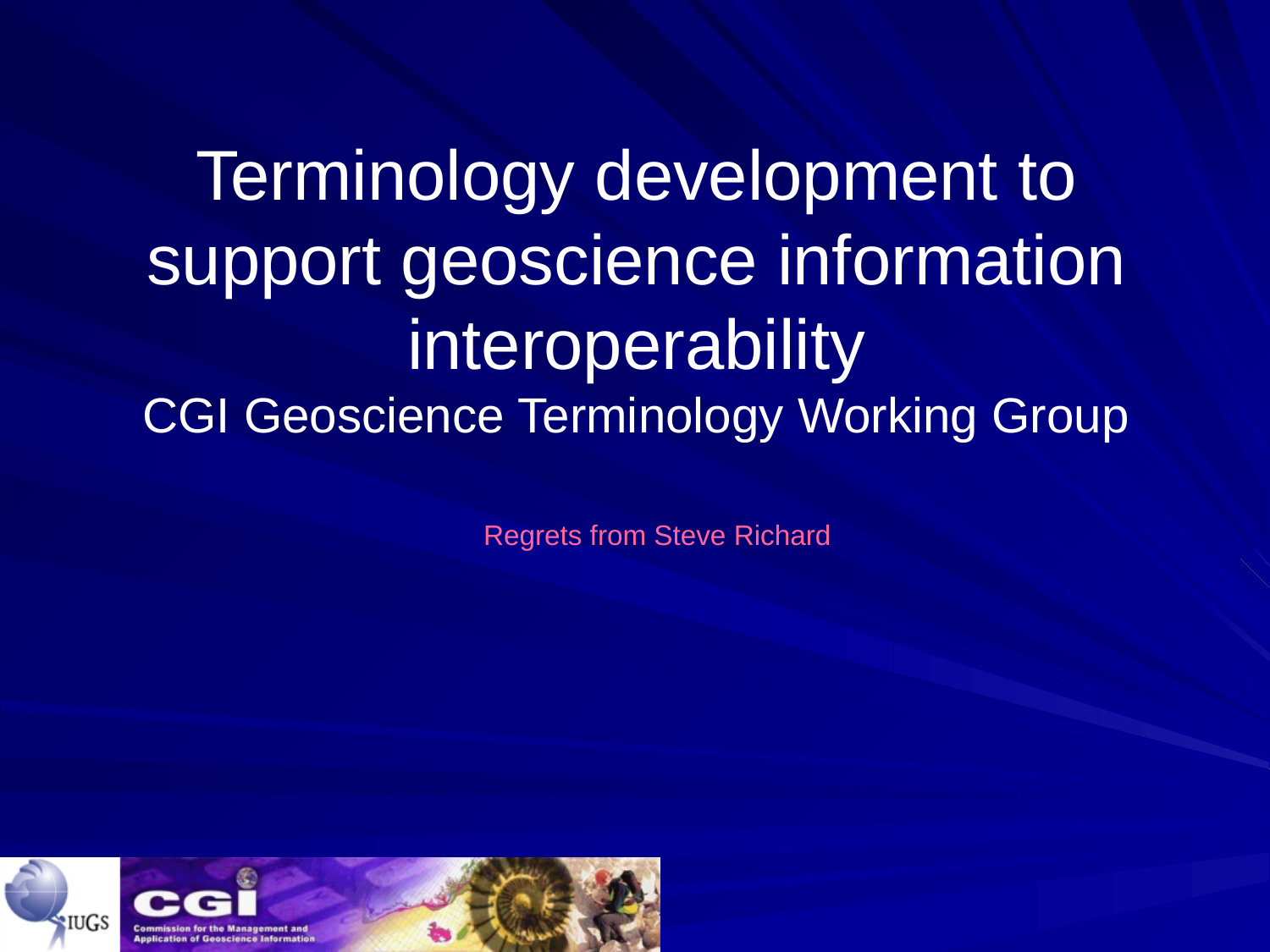

# Terminology development to support geoscience information interoperability CGI Geoscience Terminology Working Group
Regrets from Steve Richard